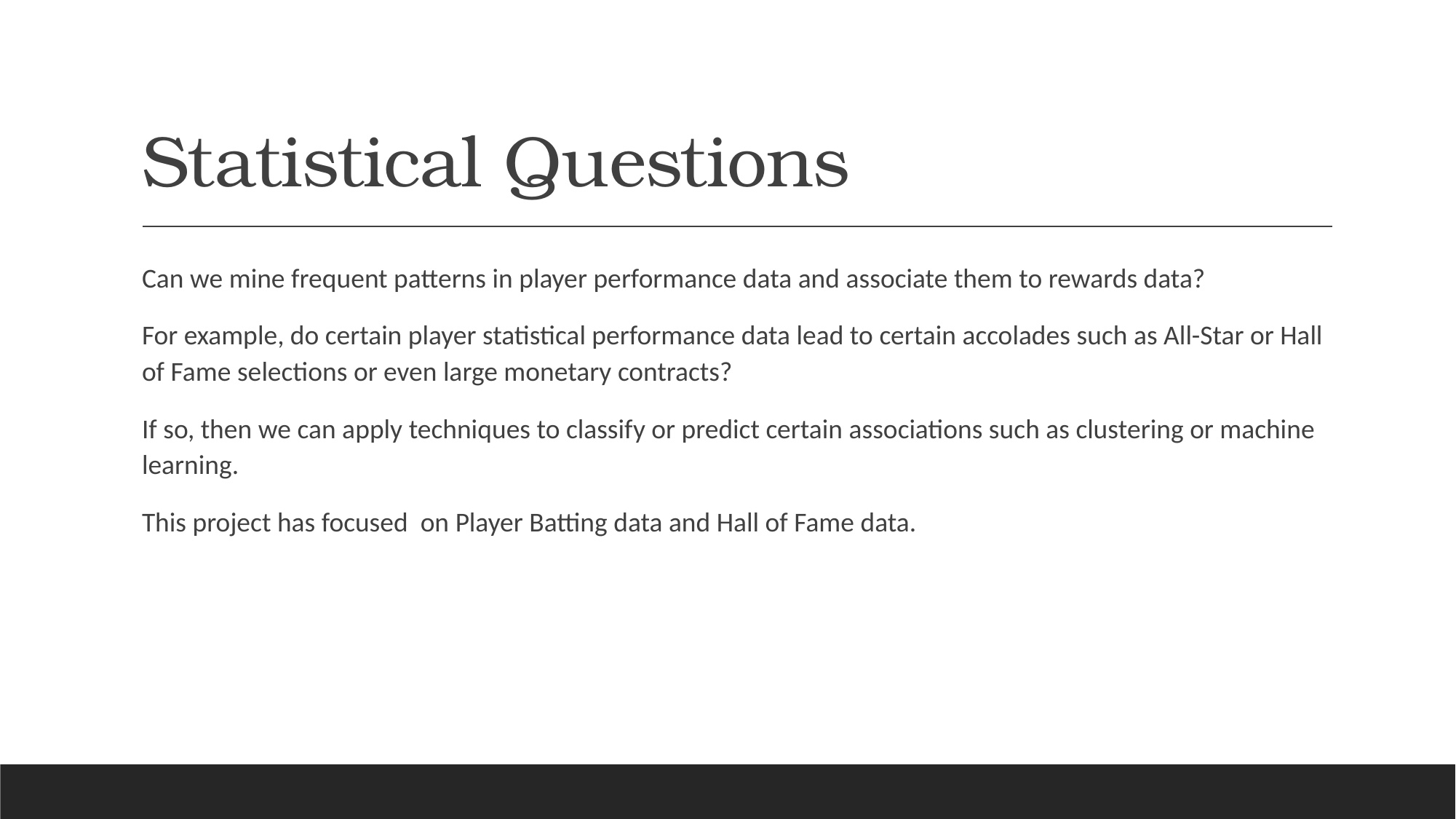

# Statistical Questions
Can we mine frequent patterns in player performance data and associate them to rewards data?
For example, do certain player statistical performance data lead to certain accolades such as All-Star or Hall of Fame selections or even large monetary contracts?
If so, then we can apply techniques to classify or predict certain associations such as clustering or machine learning.
This project has focused  on Player Batting data and Hall of Fame data.